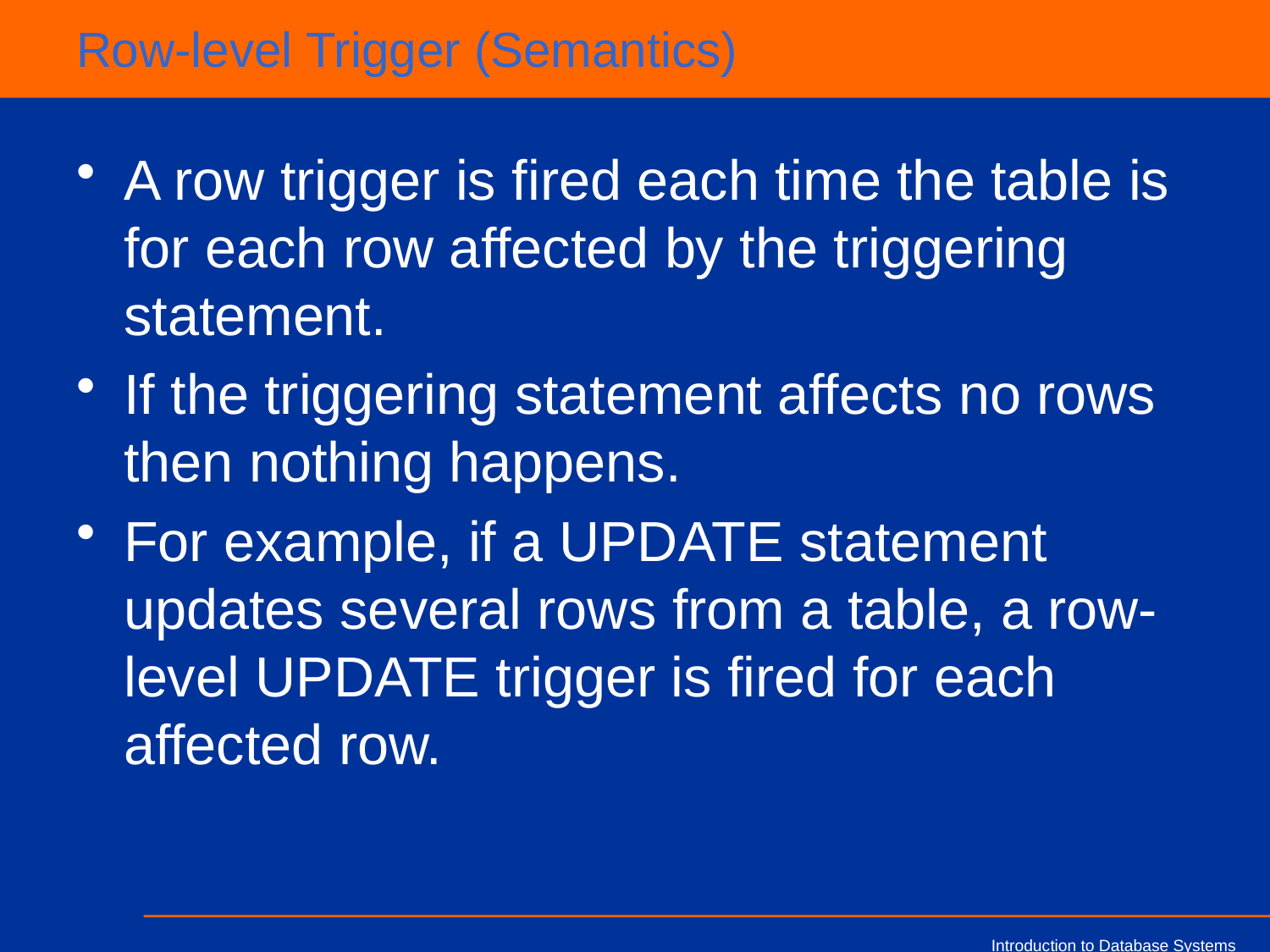

# Row-level Trigger (Semantics)
A row trigger is fired each time the table is for each row affected by the triggering statement.
If the triggering statement affects no rows then nothing happens.
For example, if a UPDATE statement updates several rows from a table, a row-level UPDATE trigger is fired for each affected row.

Introduction to Database Systems